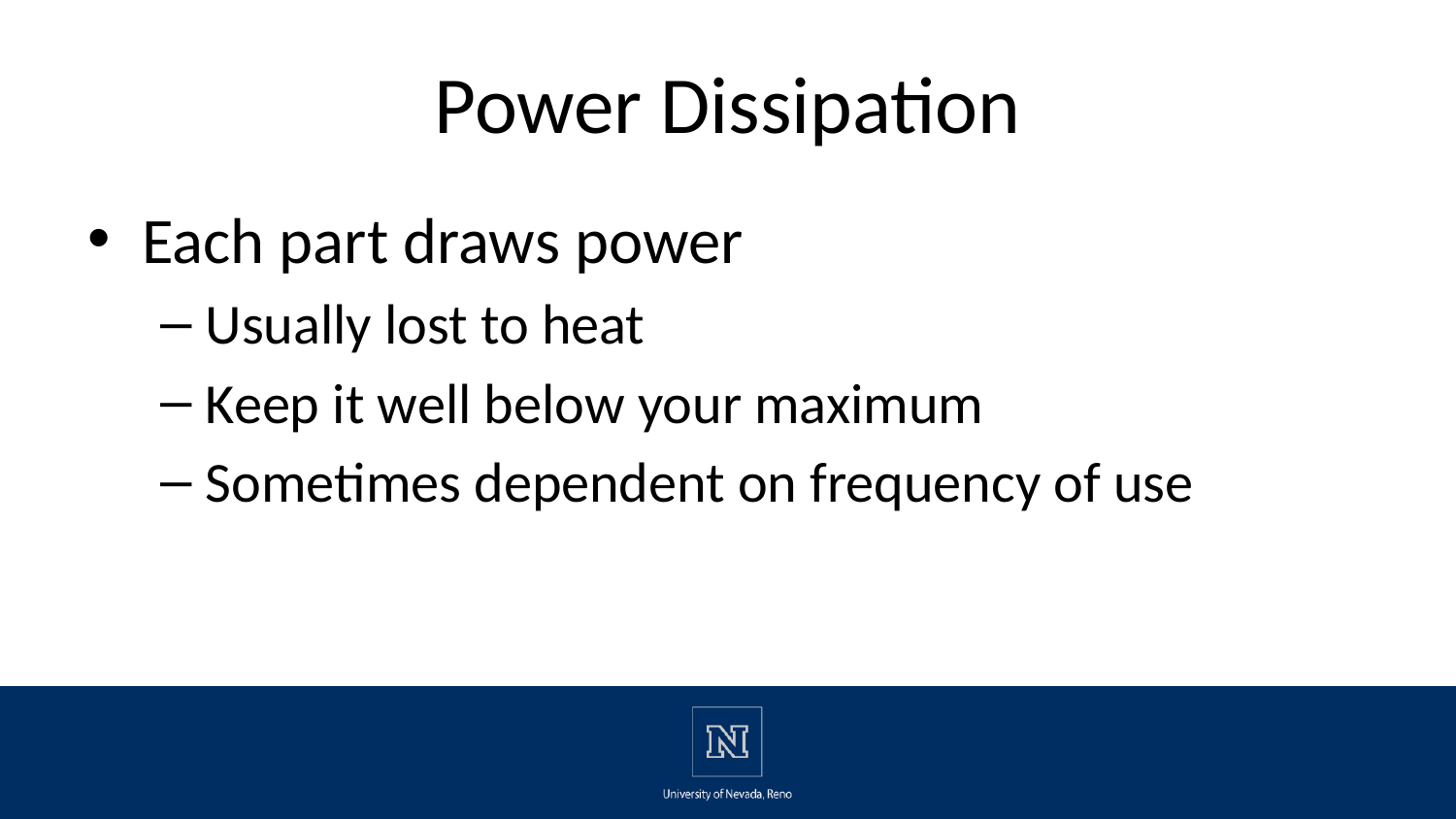

# Power Dissipation
Each part draws power
Usually lost to heat
Keep it well below your maximum
Sometimes dependent on frequency of use